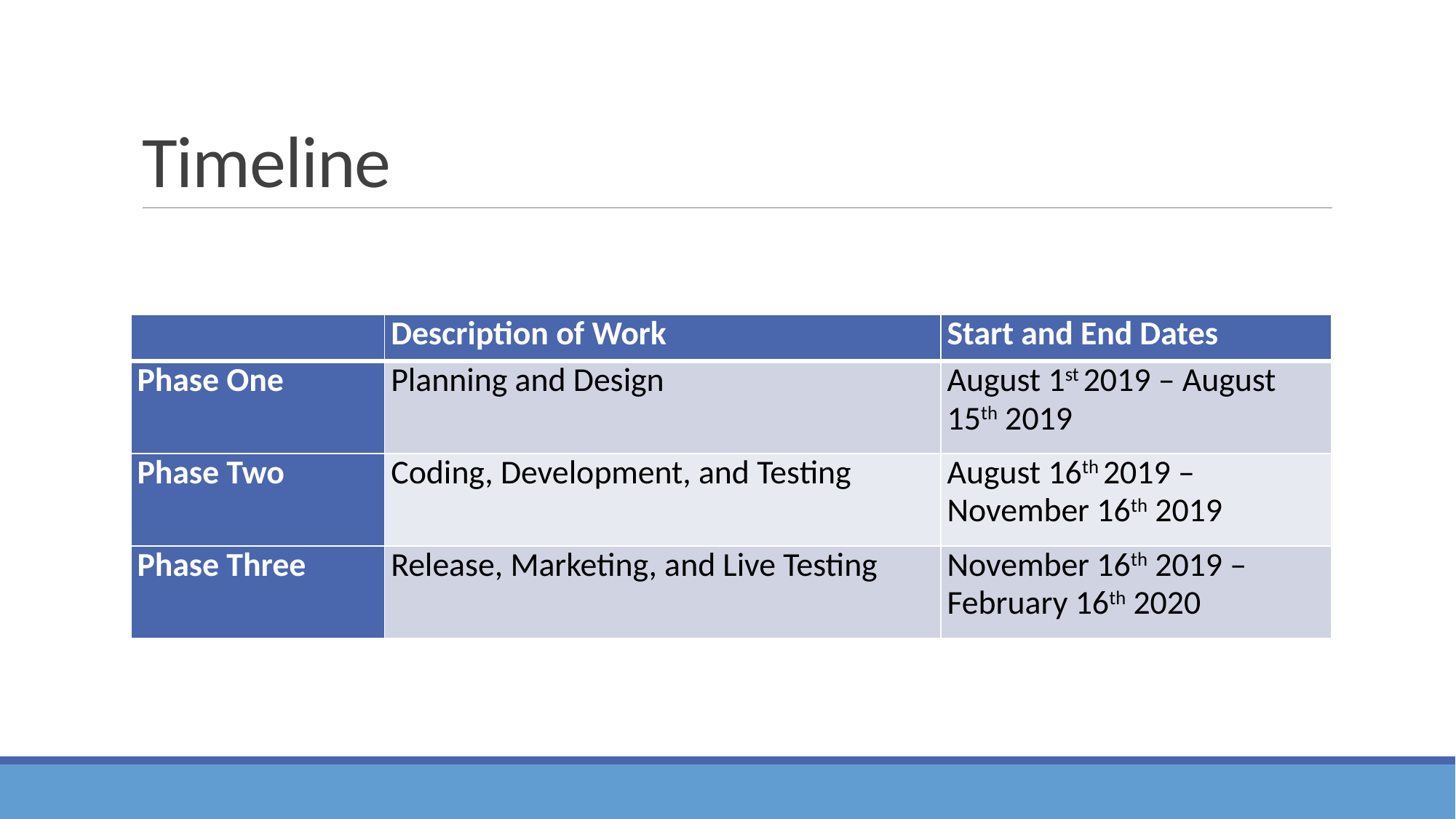

# Timeline
|  | Description of Work | Start and End Dates |
| --- | --- | --- |
| Phase One | Planning and Design | August 1st 2019 – August 15th 2019 |
| Phase Two | Coding, Development, and Testing | August 16th 2019 – November 16th 2019 |
| Phase Three | Release, Marketing, and Live Testing | November 16th 2019 – February 16th 2020 |